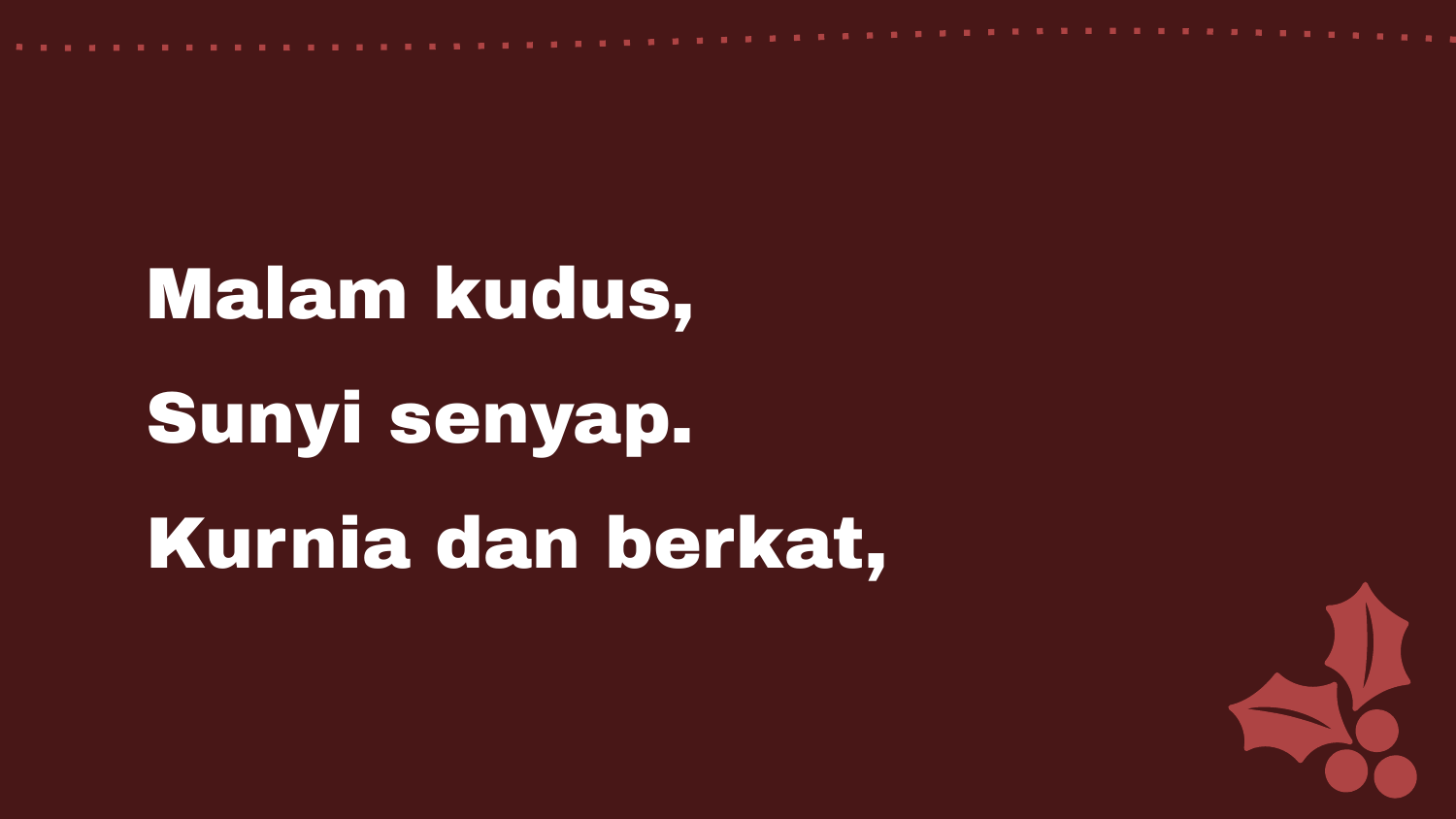

Malam kudus,
Sunyi senyap.
Kurnia dan berkat,